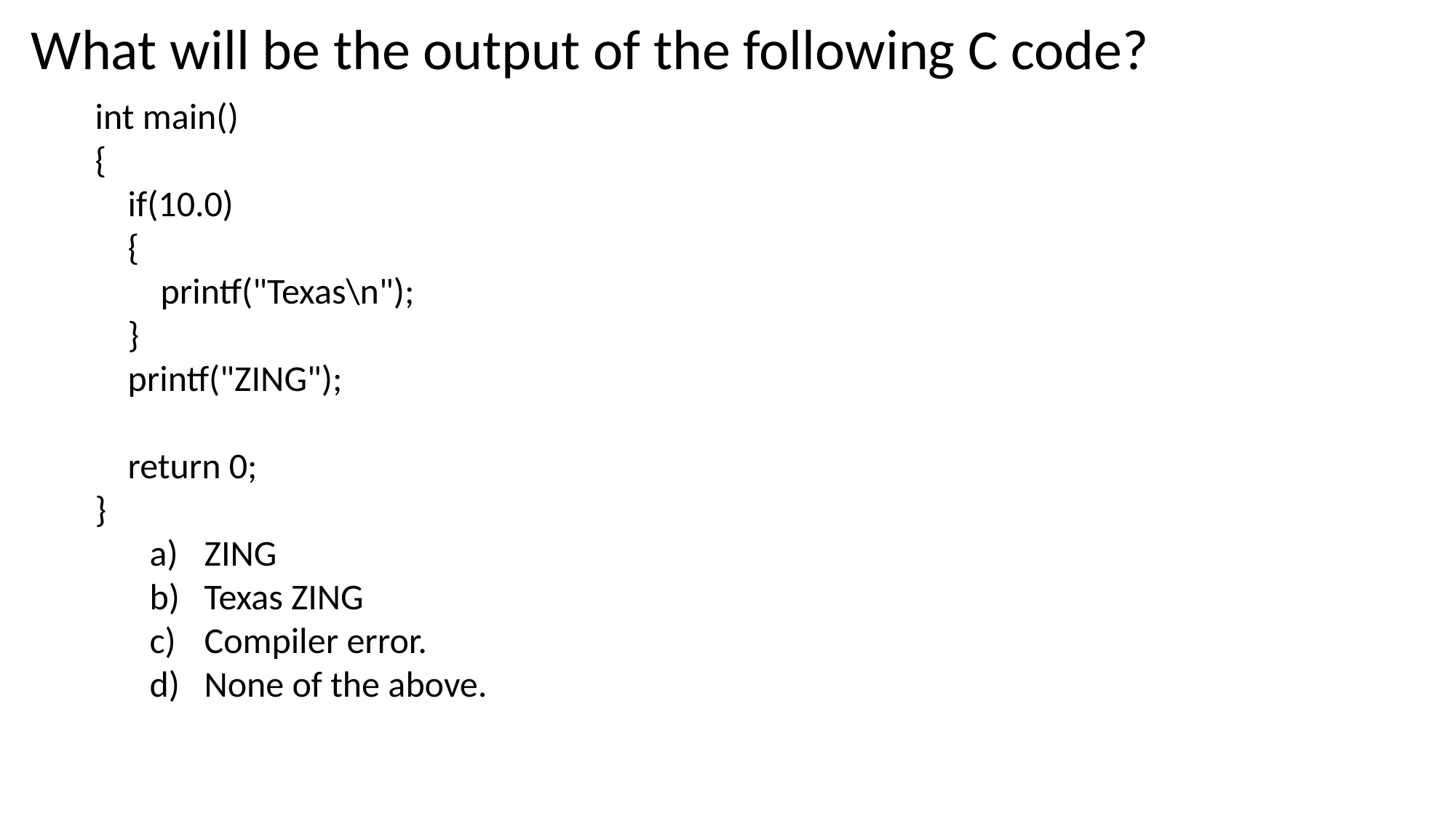

# What will be the output of the following C code?
int main()
{
    if(10.0)
    {
        printf("Texas\n");
    }
    printf("ZING");

    return 0;
}
ZING
Texas ZING
Compiler error.
None of the above.